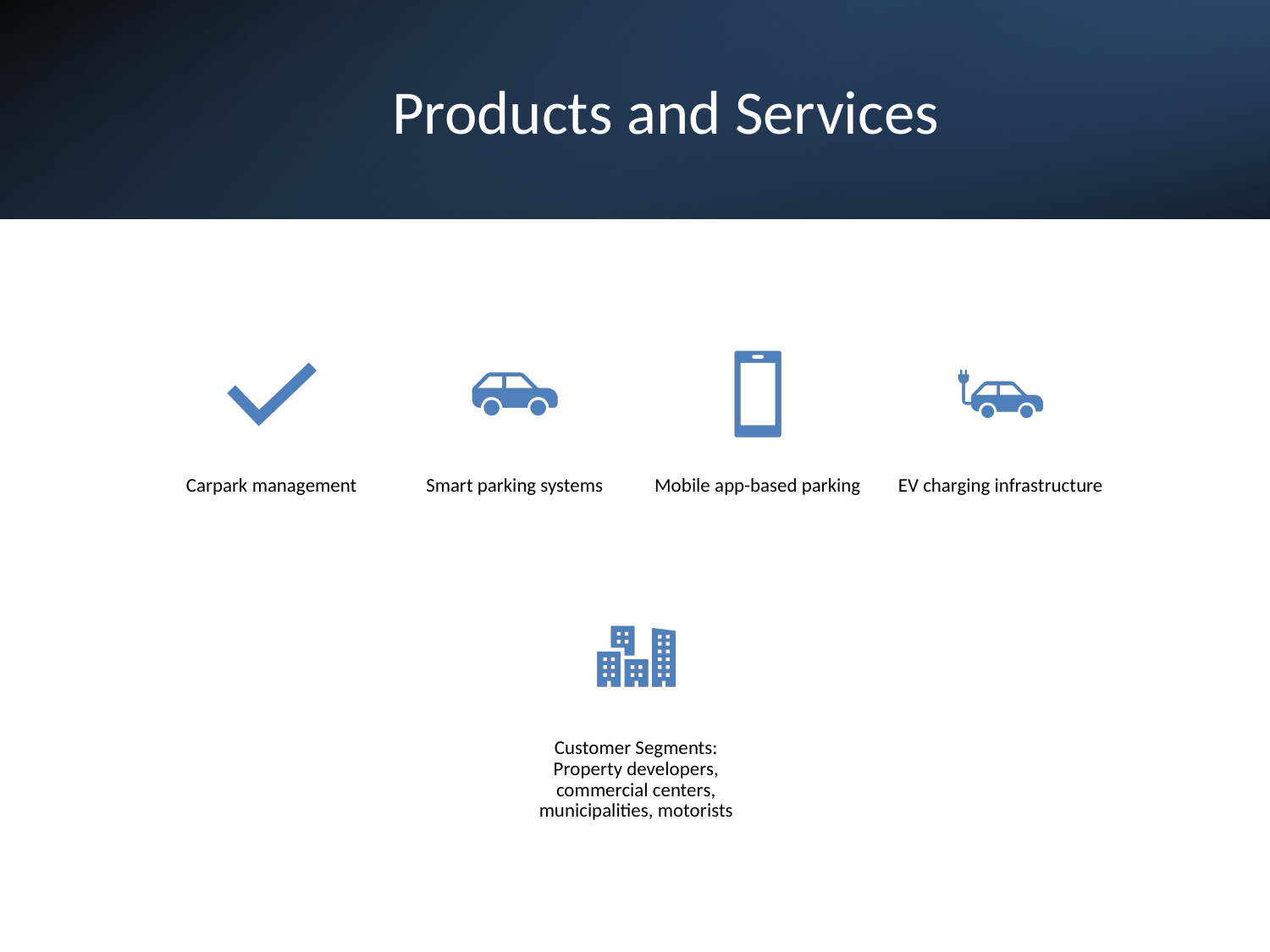

# Products and Services
Carpark management
Smart parking systems
Mobile app-based parking
EV charging infrastructure
Customer Segments: Property developers, commercial centers, municipalities, motorists